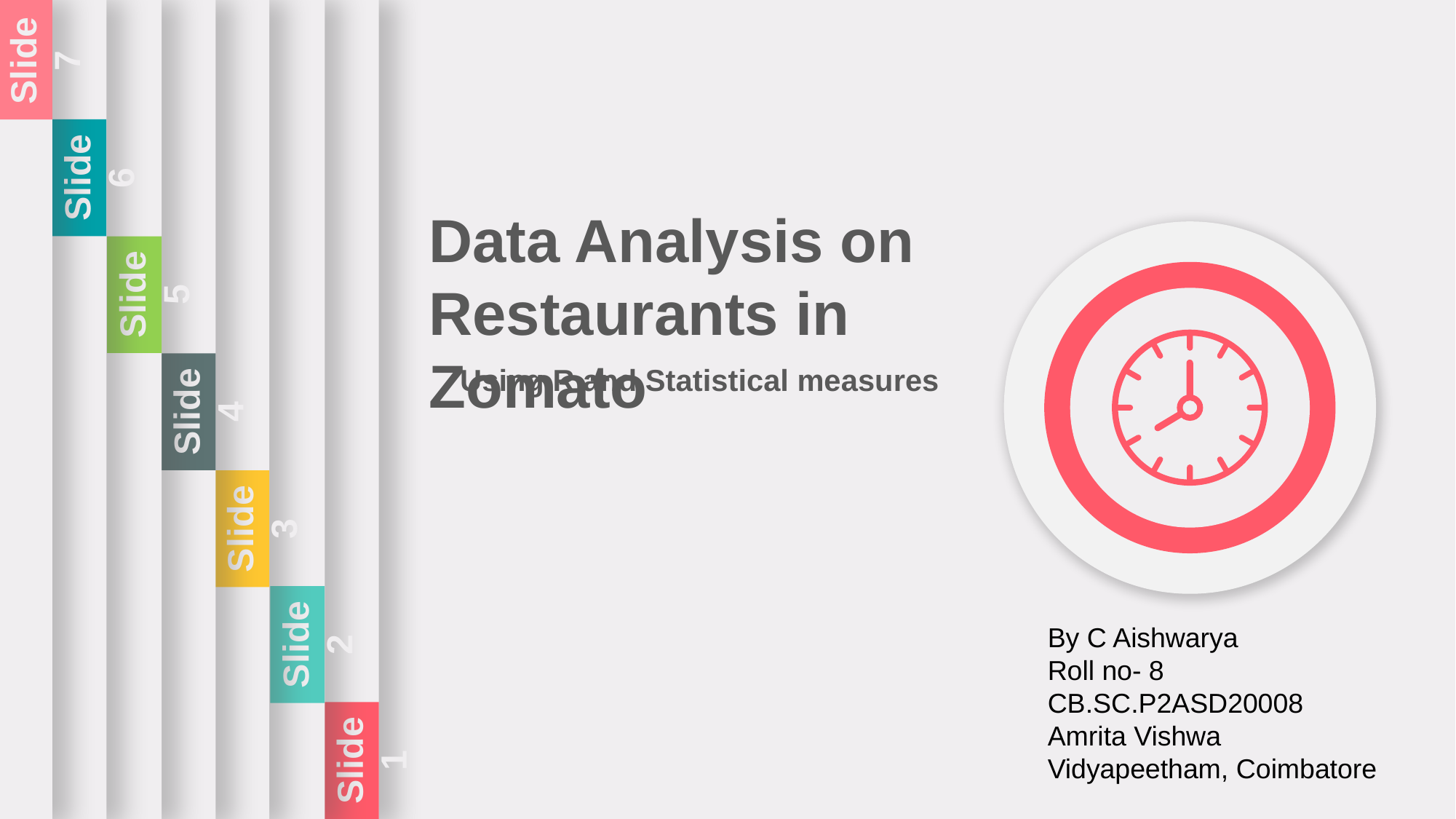

Slide 6

Slide 5

Slide 4

Slide 3

Slide 2

Slide 1

Slide 7
Data Analysis on Restaurants in Zomato
       Using R and Statistical measures

By C Aishwarya
Roll no- 8
CB.SC.P2ASD20008
Amrita Vishwa Vidyapeetham, Coimbatore